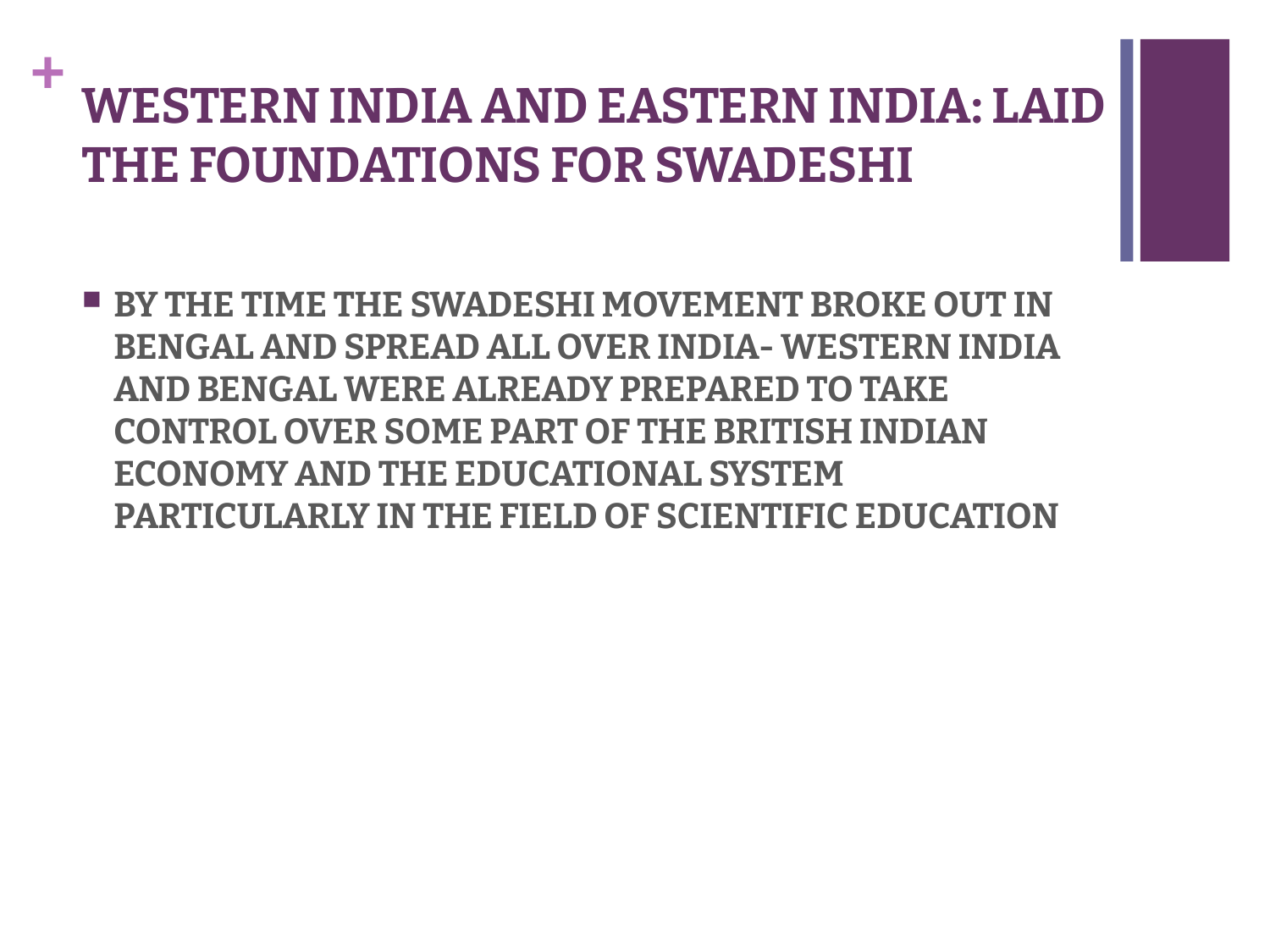

# WESTERN INDIA AND EASTERN INDIA: LAID THE FOUNDATIONS FOR SWADESHI
BY THE TIME THE SWADESHI MOVEMENT BROKE OUT IN BENGAL AND SPREAD ALL OVER INDIA- WESTERN INDIA AND BENGAL WERE ALREADY PREPARED TO TAKE CONTROL OVER SOME PART OF THE BRITISH INDIAN ECONOMY AND THE EDUCATIONAL SYSTEM PARTICULARLY IN THE FIELD OF SCIENTIFIC EDUCATION